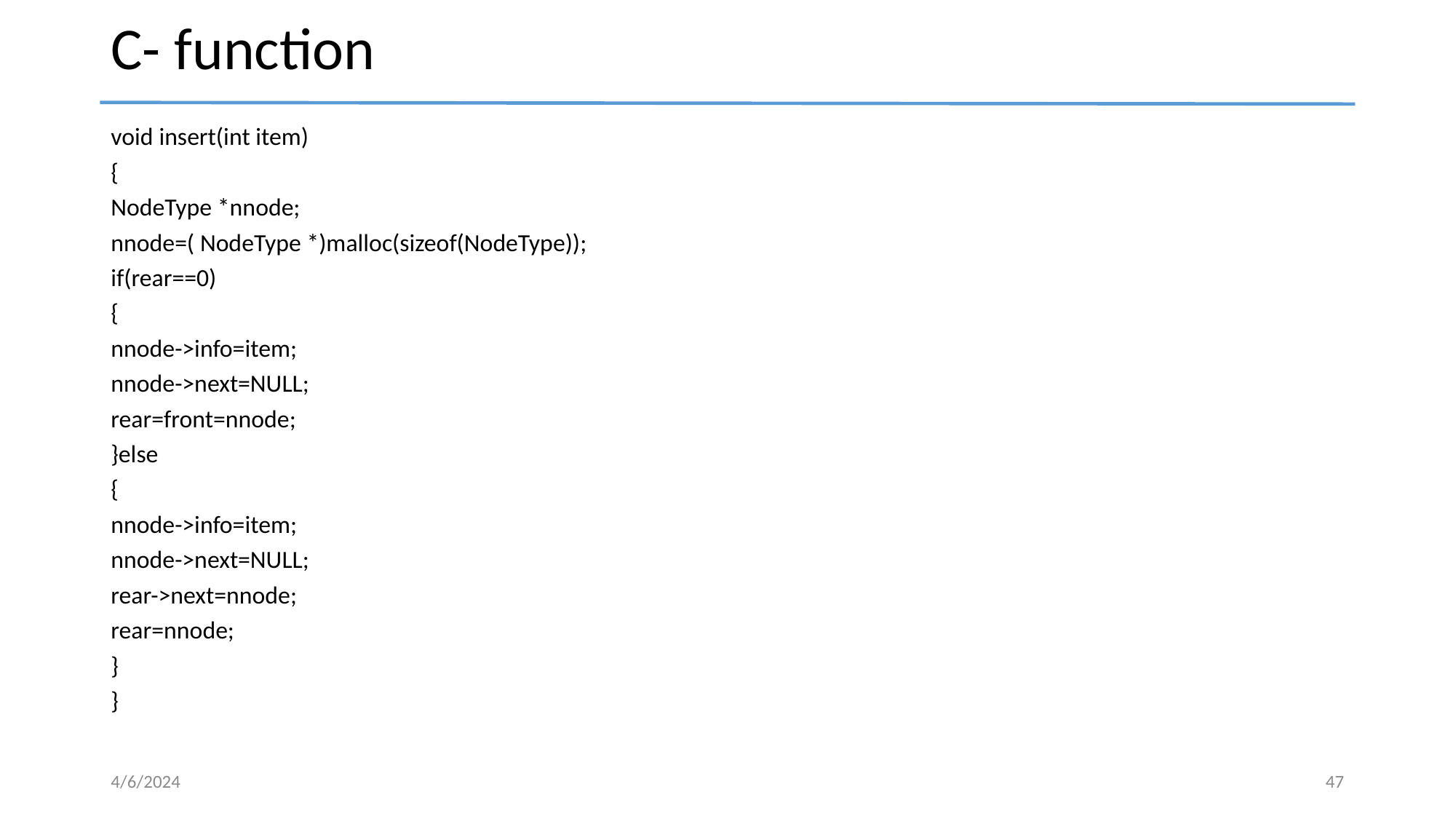

# C- function
void insert(int item)
{
NodeType *nnode;
nnode=( NodeType *)malloc(sizeof(NodeType));
if(rear==0)
{
nnode->info=item;
nnode->next=NULL;
rear=front=nnode;
}else
{
nnode->info=item;
nnode->next=NULL;
rear->next=nnode;
rear=nnode;
}
}
4/6/2024
47